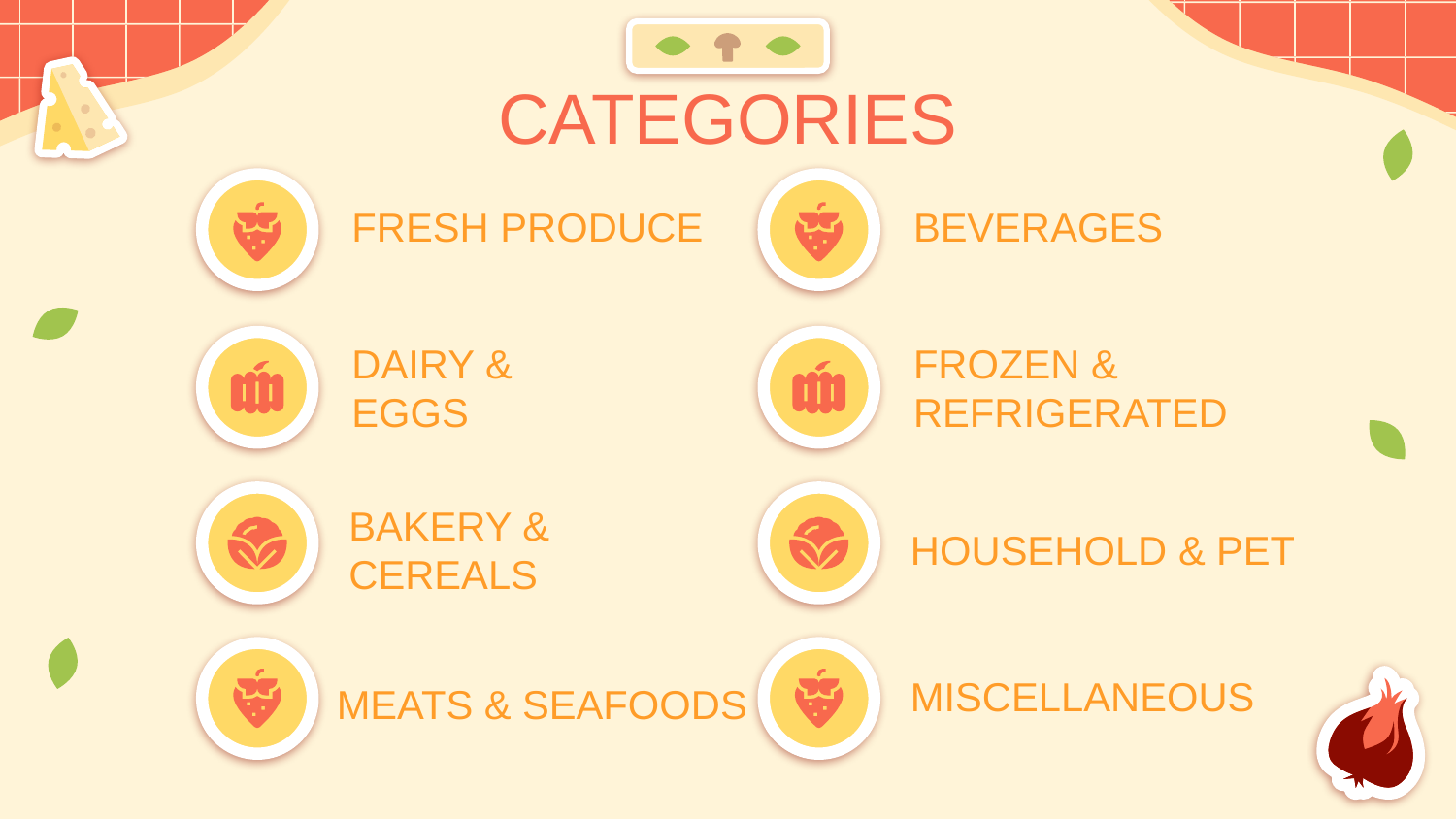

# CATEGORIES

FRESH PRODUCE
BEVERAGES

DAIRY & EGGS
FROZEN & REFRIGERATED

BAKERY & CEREALS
HOUSEHOLD & PET

MISCELLANEOUS

MEATS & SEAFOODS